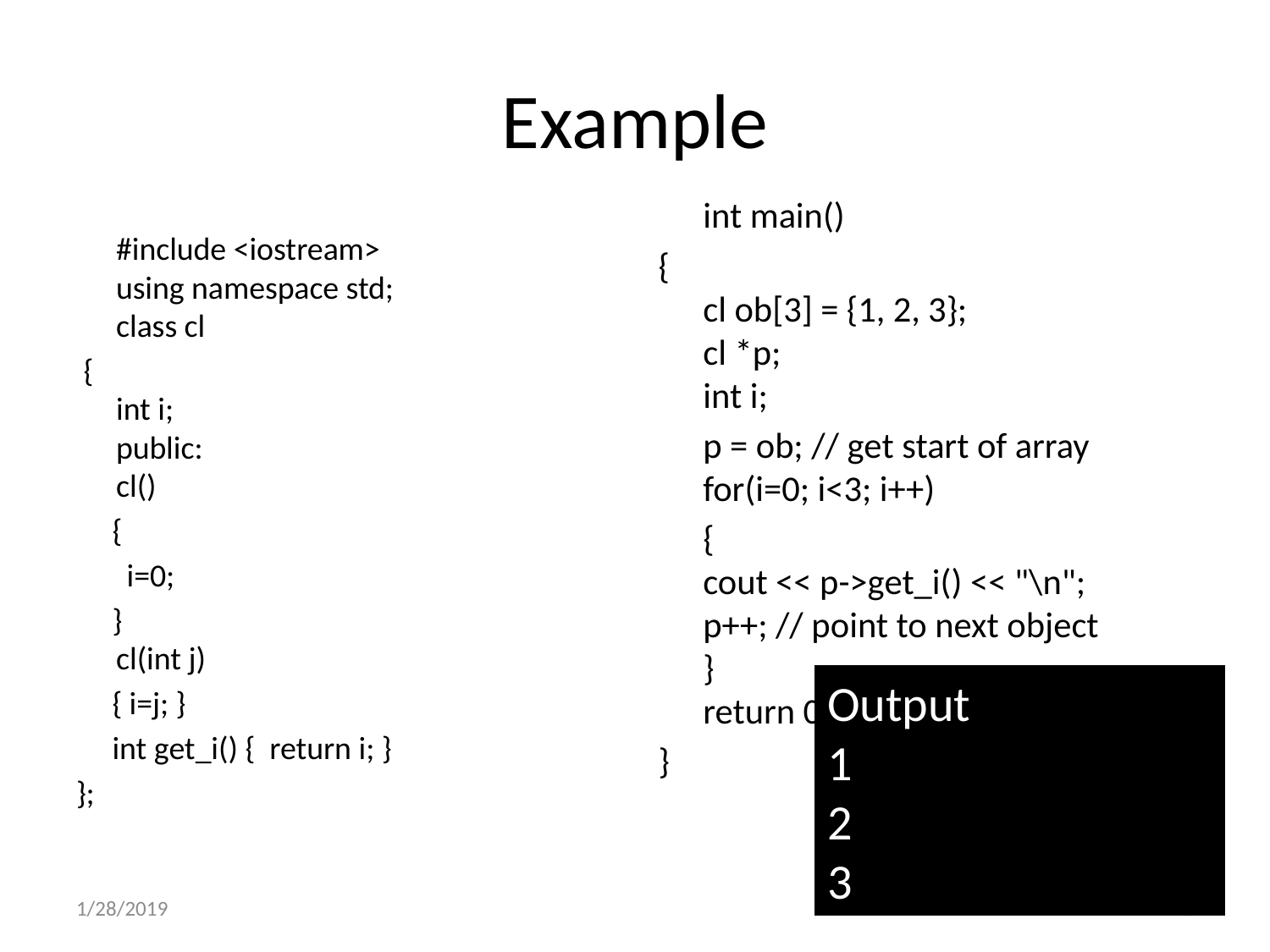

# Example
	int main()
{
cl ob[3] = {1, 2, 3};
cl *p;
int i;
	p = ob; // get start of array
for(i=0; i<3; i++)
	{
cout << p->get_i() << "\n";
p++; // point to next object
}
return 0;
}

	#include <iostream>
using namespace std;
class cl
 {
int i;
public:
cl()
     {
       i=0;
     }
cl(int j)
     { i=j; }
     int get_i() {  return i; }
};
Output
1
2
3
1/28/2019
3